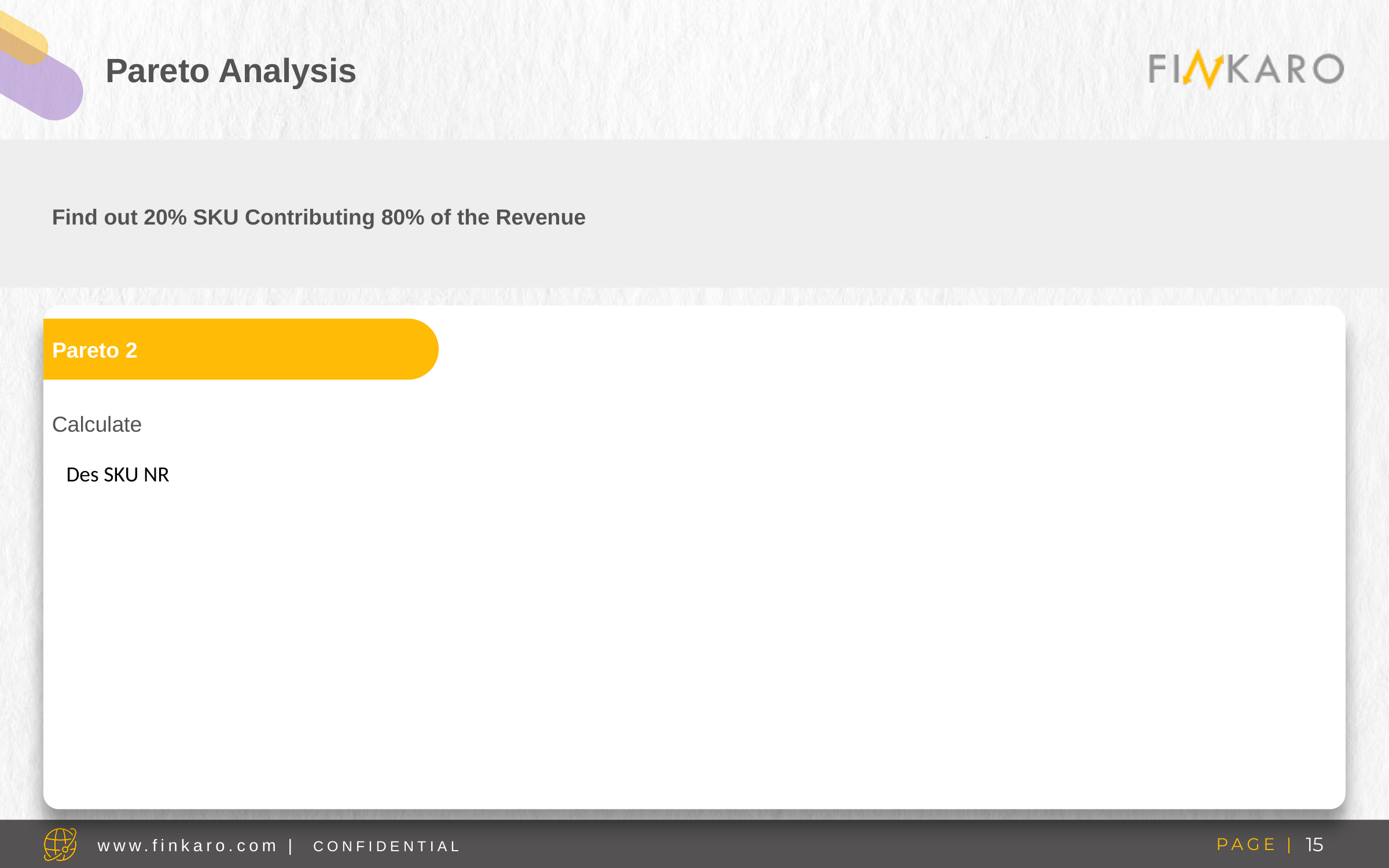

Pareto Analysis

Find out 20% SKU Contributing 80% of the Revenue
Pareto 2

Calculate
Des SKU NR